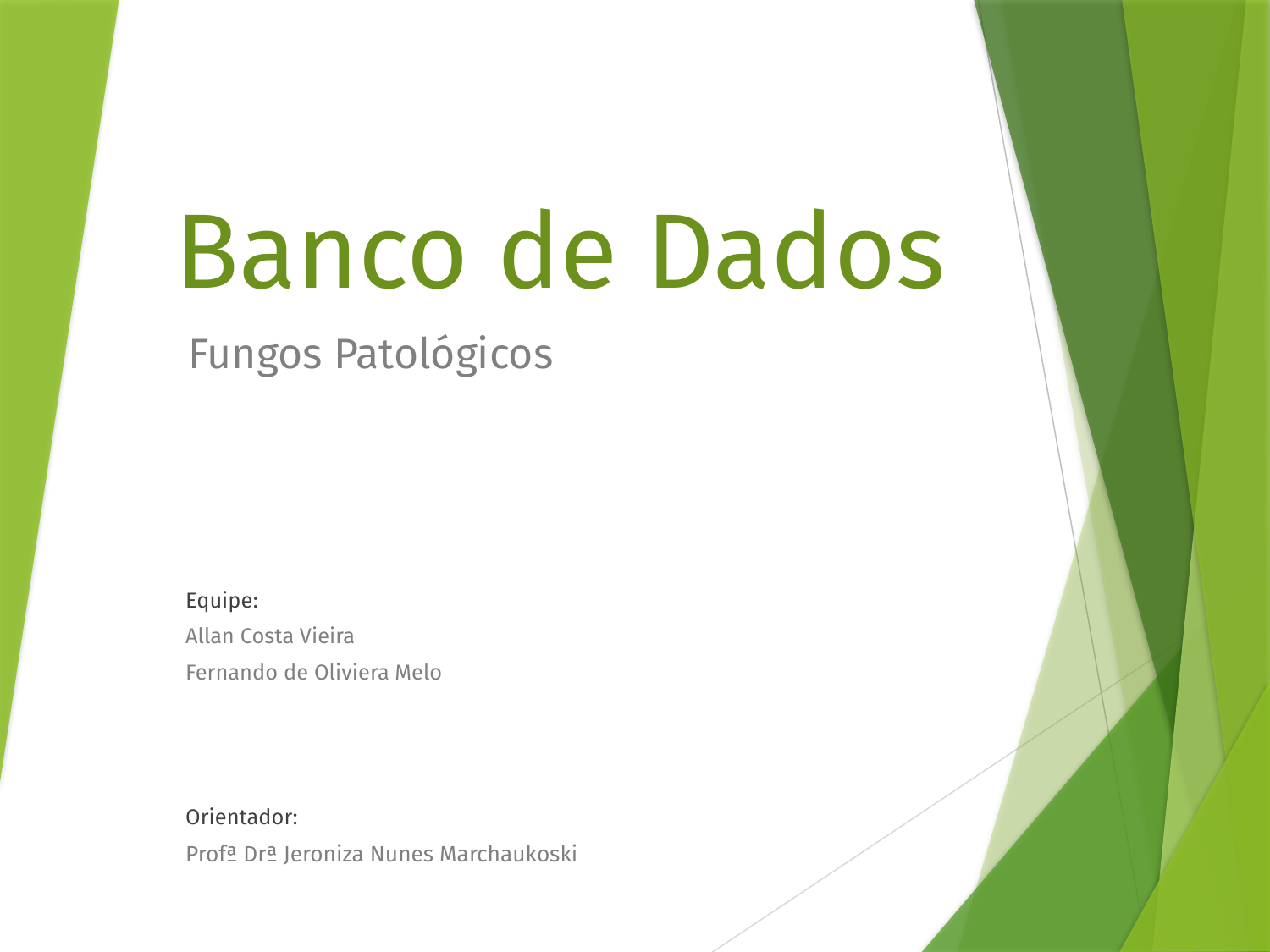

# Banco de Dados

Fungos Patológicos
Equipe:
Allan Costa Vieira
Fernando de Oliviera Melo

Orientador:
Profª Drª Jeroniza Nunes Marchaukoski